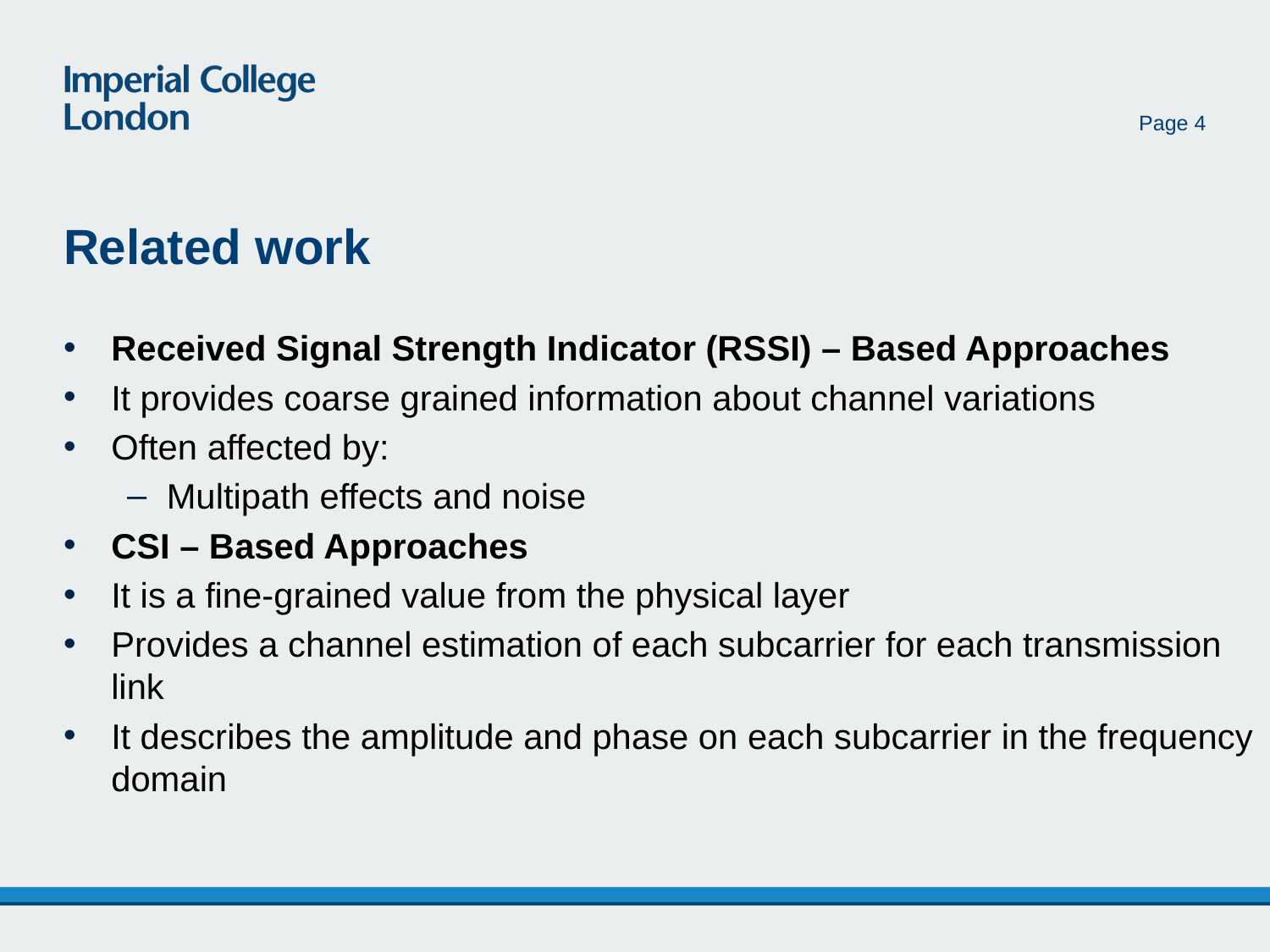

Page 4
# Related work
Received Signal Strength Indicator (RSSI) – Based Approaches
It provides coarse grained information about channel variations
Often affected by:
Multipath effects and noise
CSI – Based Approaches
It is a fine-grained value from the physical layer
Provides a channel estimation of each subcarrier for each transmission link
It describes the amplitude and phase on each subcarrier in the frequency domain